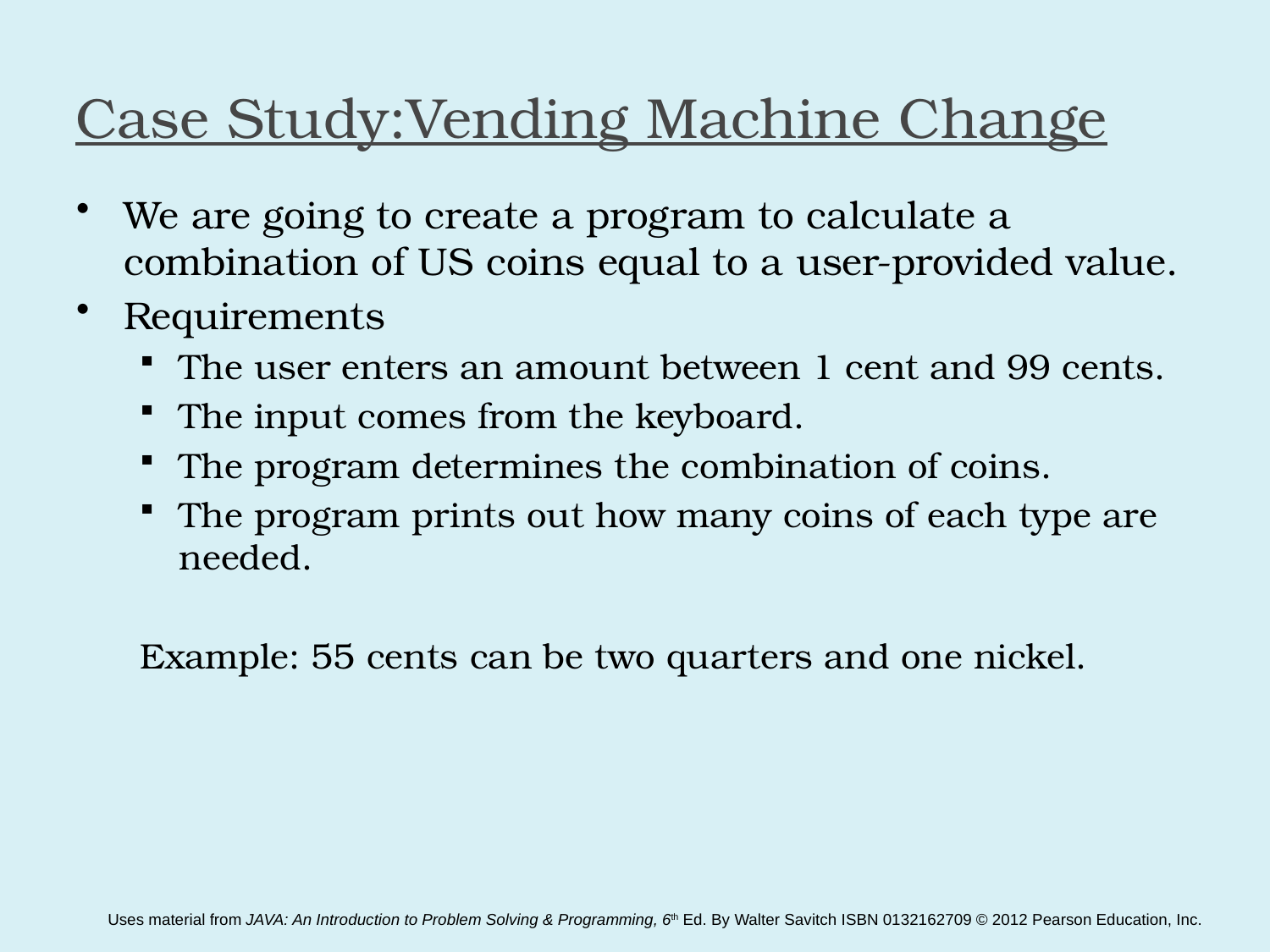

# Case Study:Vending Machine Change
We are going to create a program to calculate a combination of US coins equal to a user-provided value.
Requirements
The user enters an amount between 1 cent and 99 cents.
The input comes from the keyboard.
The program determines the combination of coins.
The program prints out how many coins of each type are needed.

Example: 55 cents can be two quarters and one nickel.